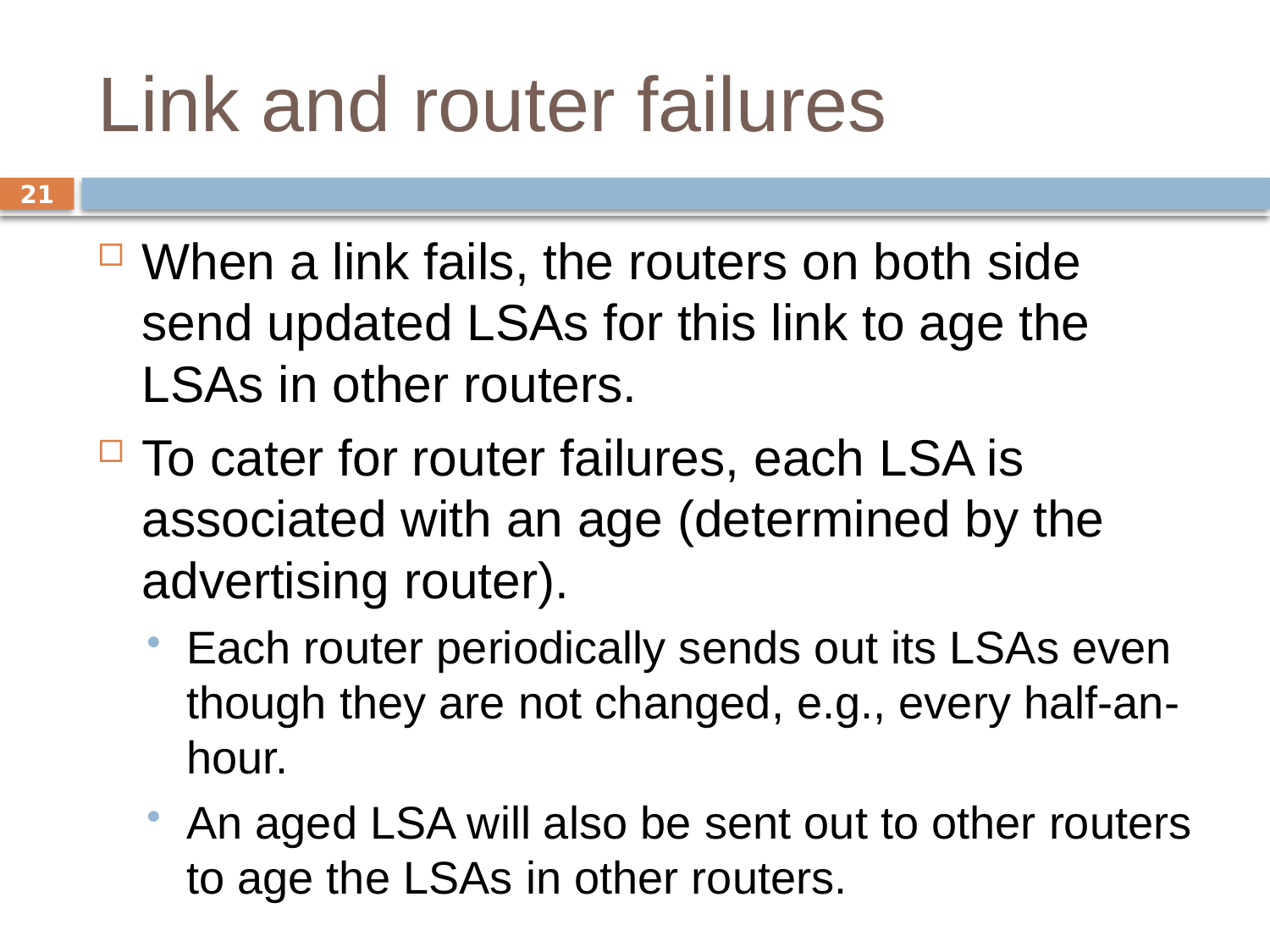

# Link and router failures
21
When a link fails, the routers on both side send updated LSAs for this link to age the LSAs in other routers.
To cater for router failures, each LSA is associated with an age (determined by the advertising router).
Each router periodically sends out its LSAs even though they are not changed, e.g., every half-an-hour.
An aged LSA will also be sent out to other routers to age the LSAs in other routers.